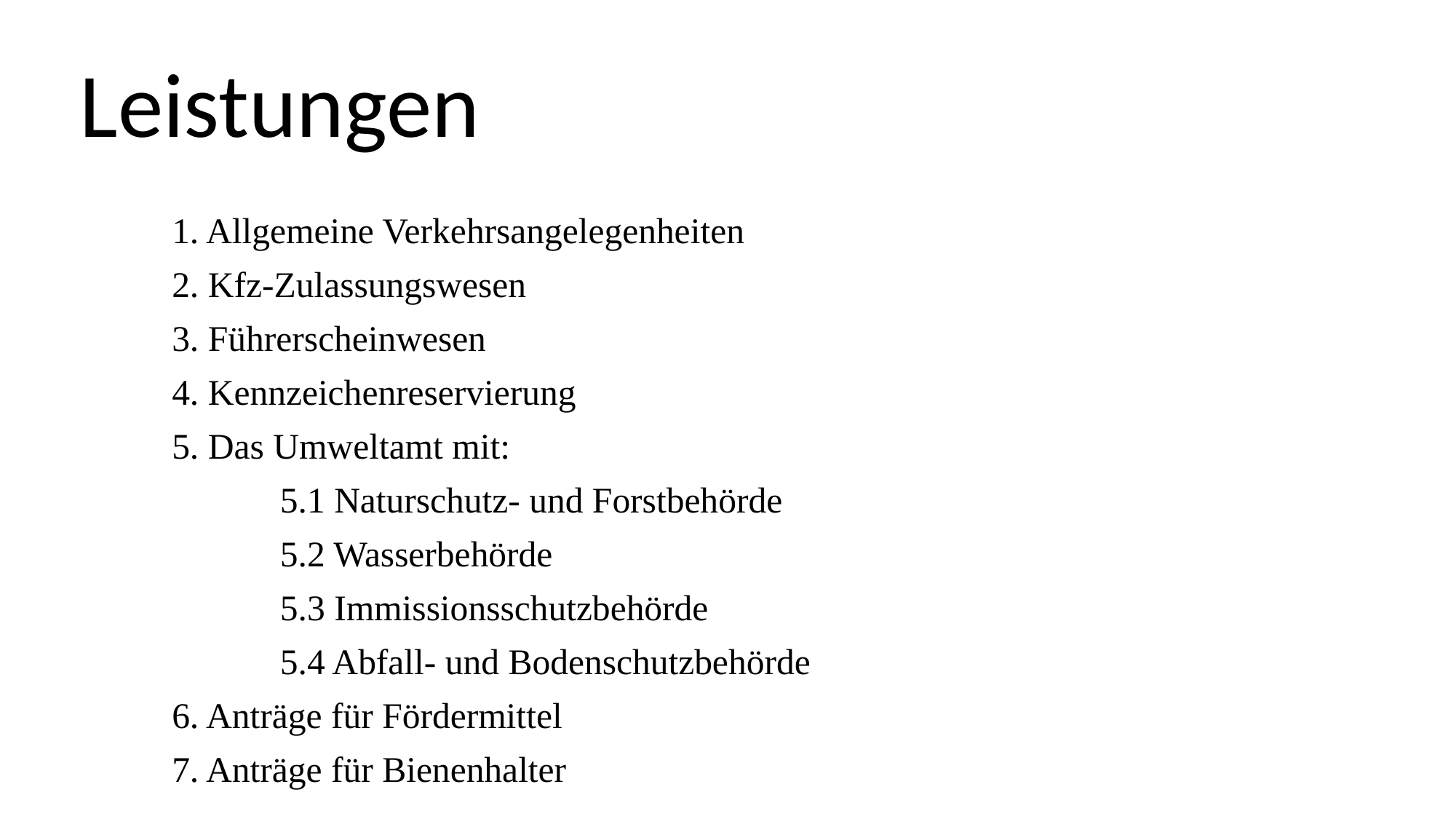

# Leistungen
1. Allgemeine Verkehrsangelegenheiten
2. Kfz-Zulassungswesen
3. Führerscheinwesen
4. Kennzeichenreservierung
5. Das Umweltamt mit:
	5.1 Naturschutz- und Forstbehörde
	5.2 Wasserbehörde
	5.3 Immissionsschutzbehörde
	5.4 Abfall- und Bodenschutzbehörde
6. Anträge für Fördermittel
7. Anträge für Bienenhalter